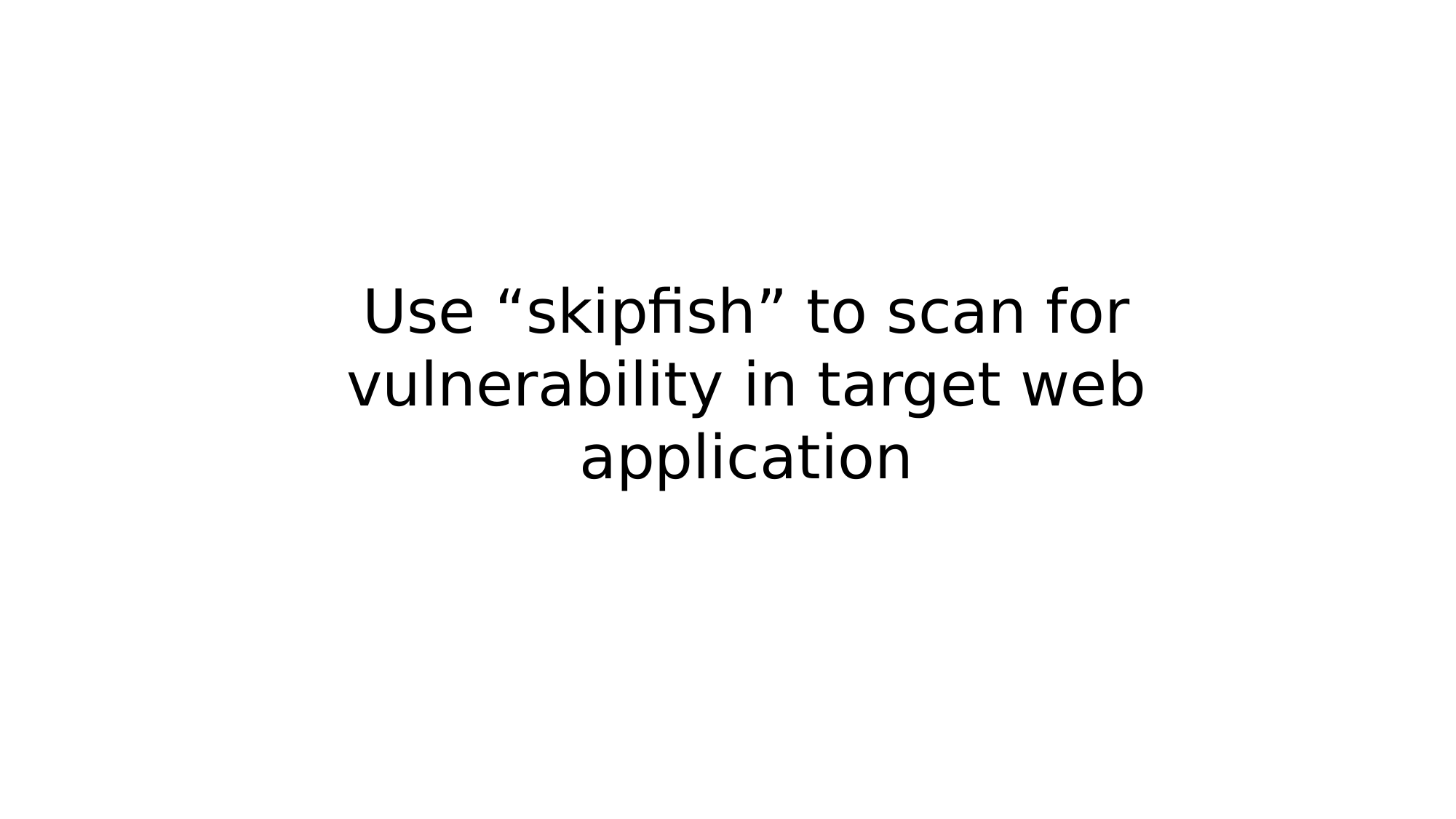

Use “skipfish” to scan for vulnerability in target web application